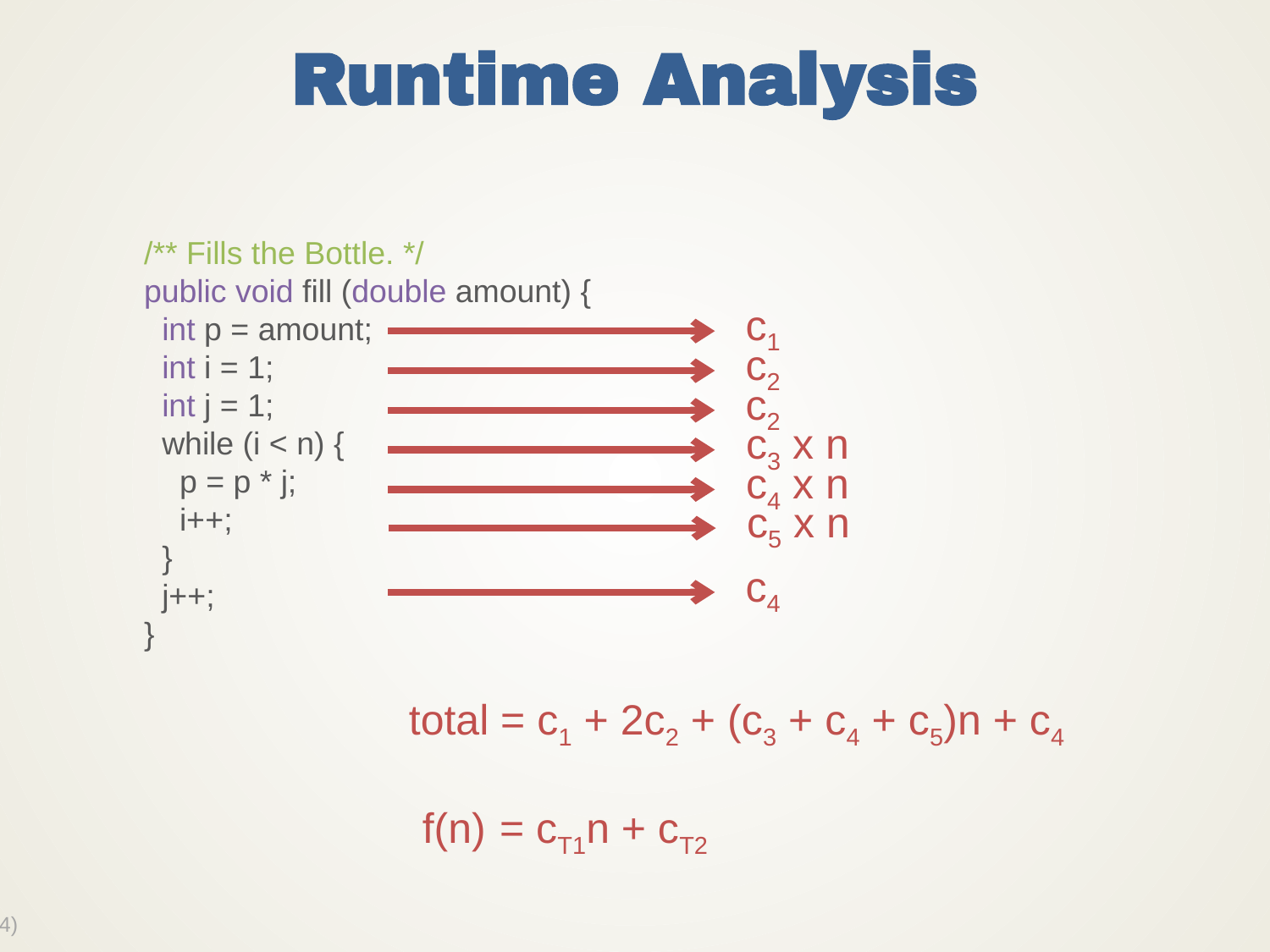

# Runtime Analysis
/** Fills the Bottle. */
public void fill (double amount) {
  int p = amount;
  int i = 1;
  int j = 1;
  while (i < n) {
    p = p * j;
    i++;
  }
  j++;
}
c1
c2
c2
c3 x n
c4 x n
c5 x n
c4
total = c1 + 2c2 + (c3 + c4 + c5)n + c4

  f(n)  = cT1n + cT2